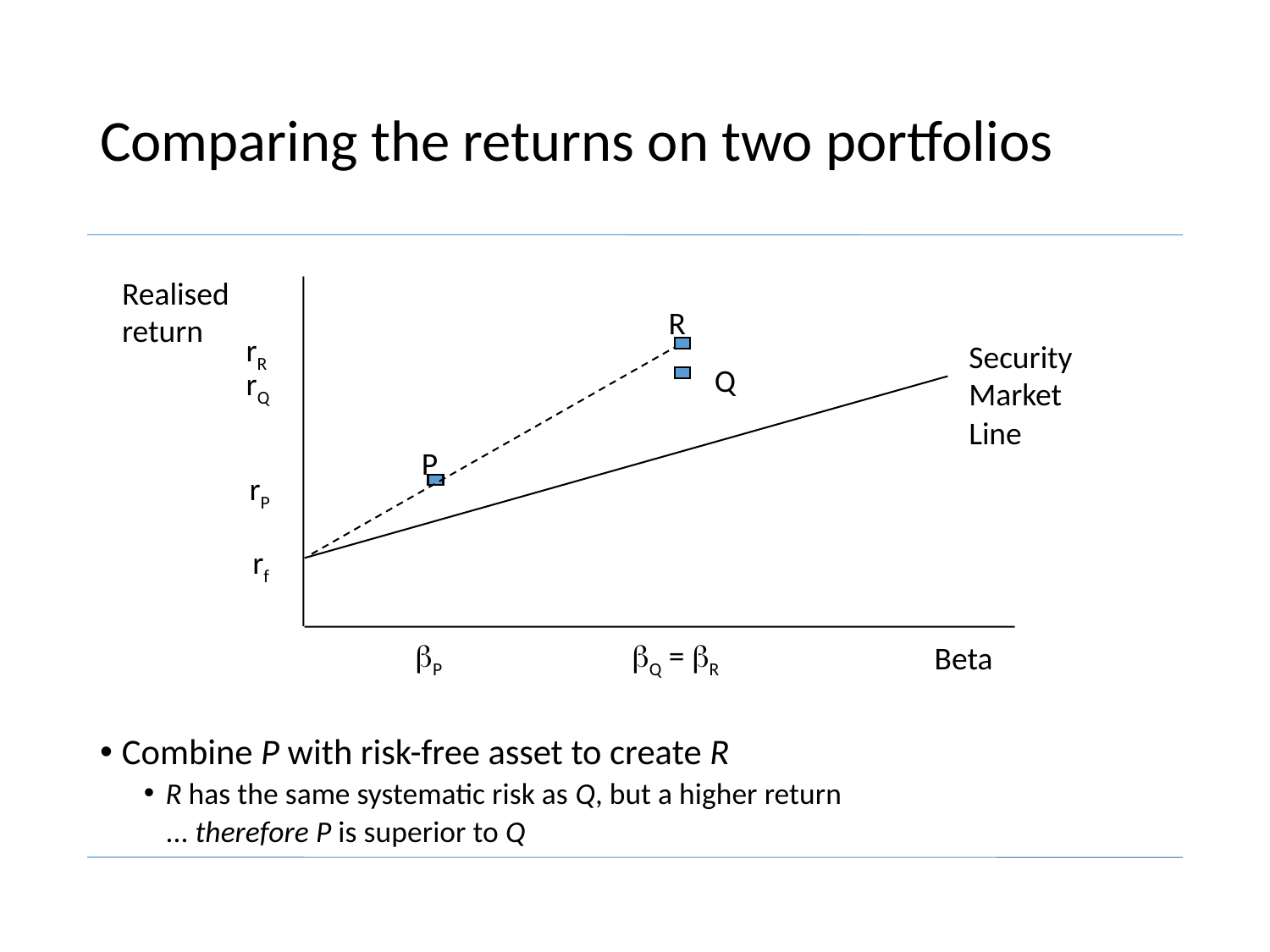

# Comparing the returns on two portfolios

Combine P with risk-free asset to create R
R has the same systematic risk as Q, but a higher return
	... therefore P is superior to Q

Realised
return

R
rR
Security
Market
Line

Q
rQ

P
rP

rf

βP
βQ = βR
Beta